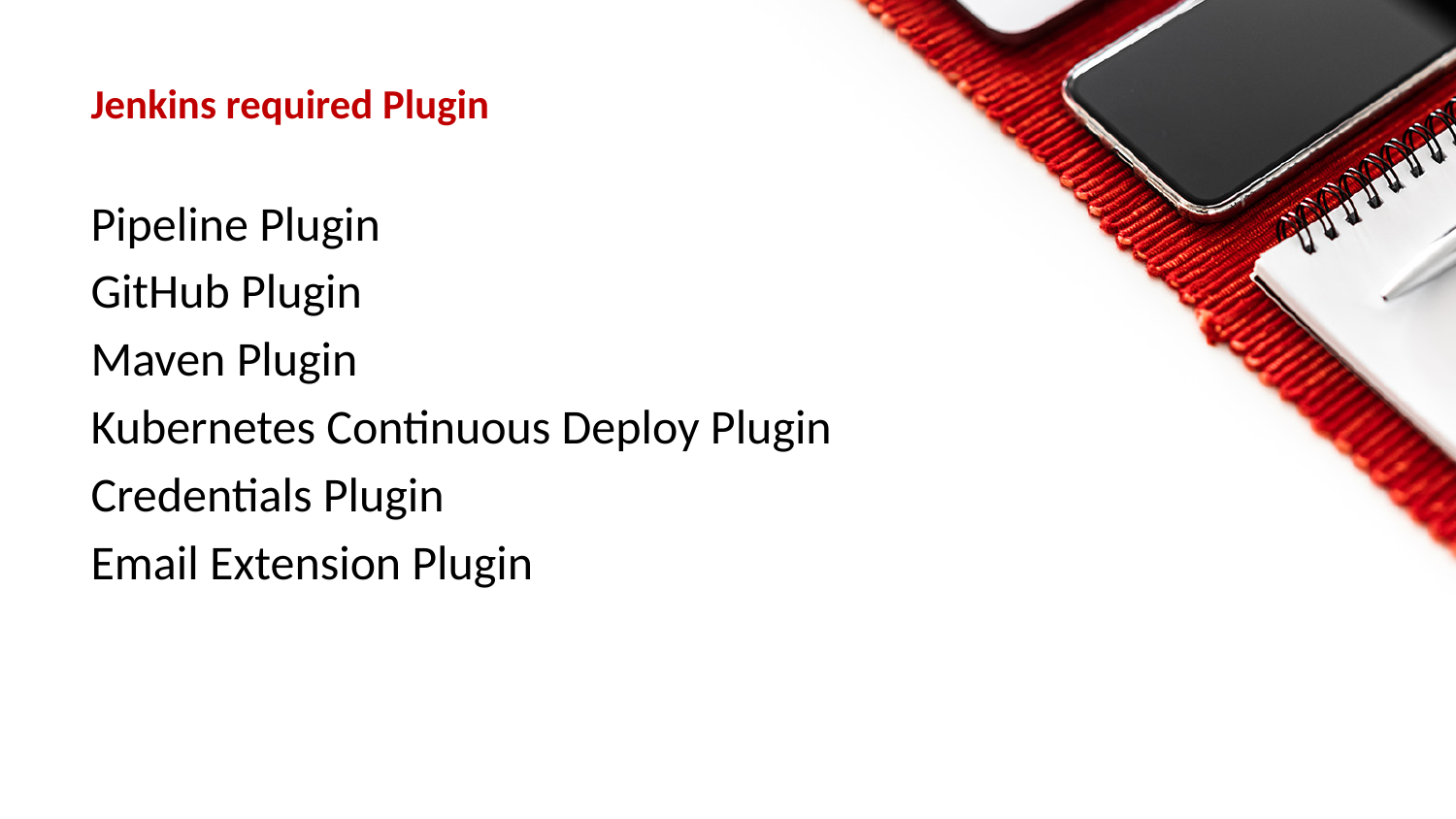

# Jenkins required Plugin
Pipeline Plugin
GitHub Plugin
Maven Plugin
Kubernetes Continuous Deploy Plugin
Credentials Plugin
Email Extension Plugin